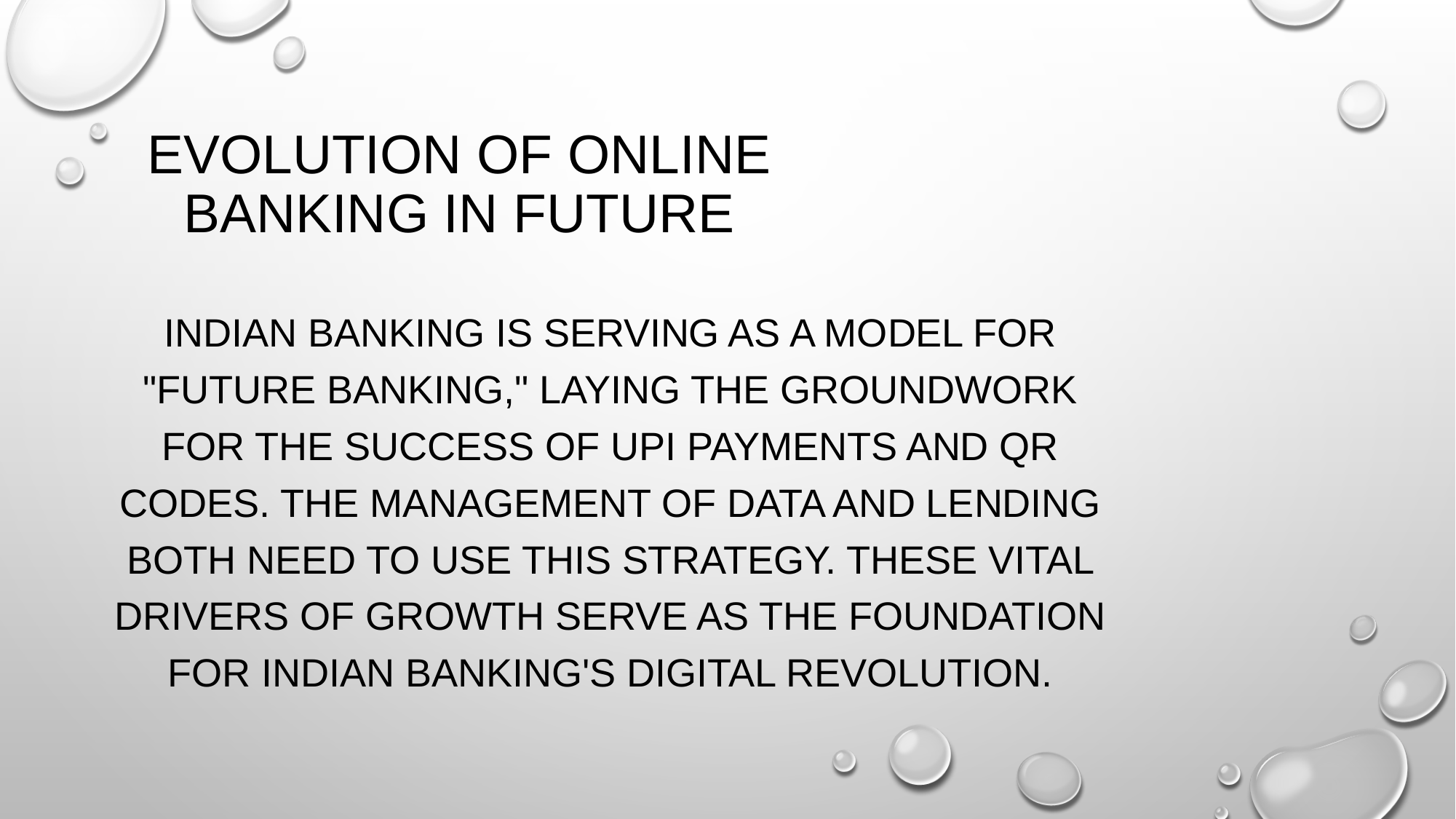

# Evolution of online banking in future
Indian banking is serving as a model for "future banking," laying the groundwork for the success of UPI payments and QR codes. The management of data and lending both need to use this strategy. These vital drivers of growth serve as the foundation for Indian banking's digital revolution.